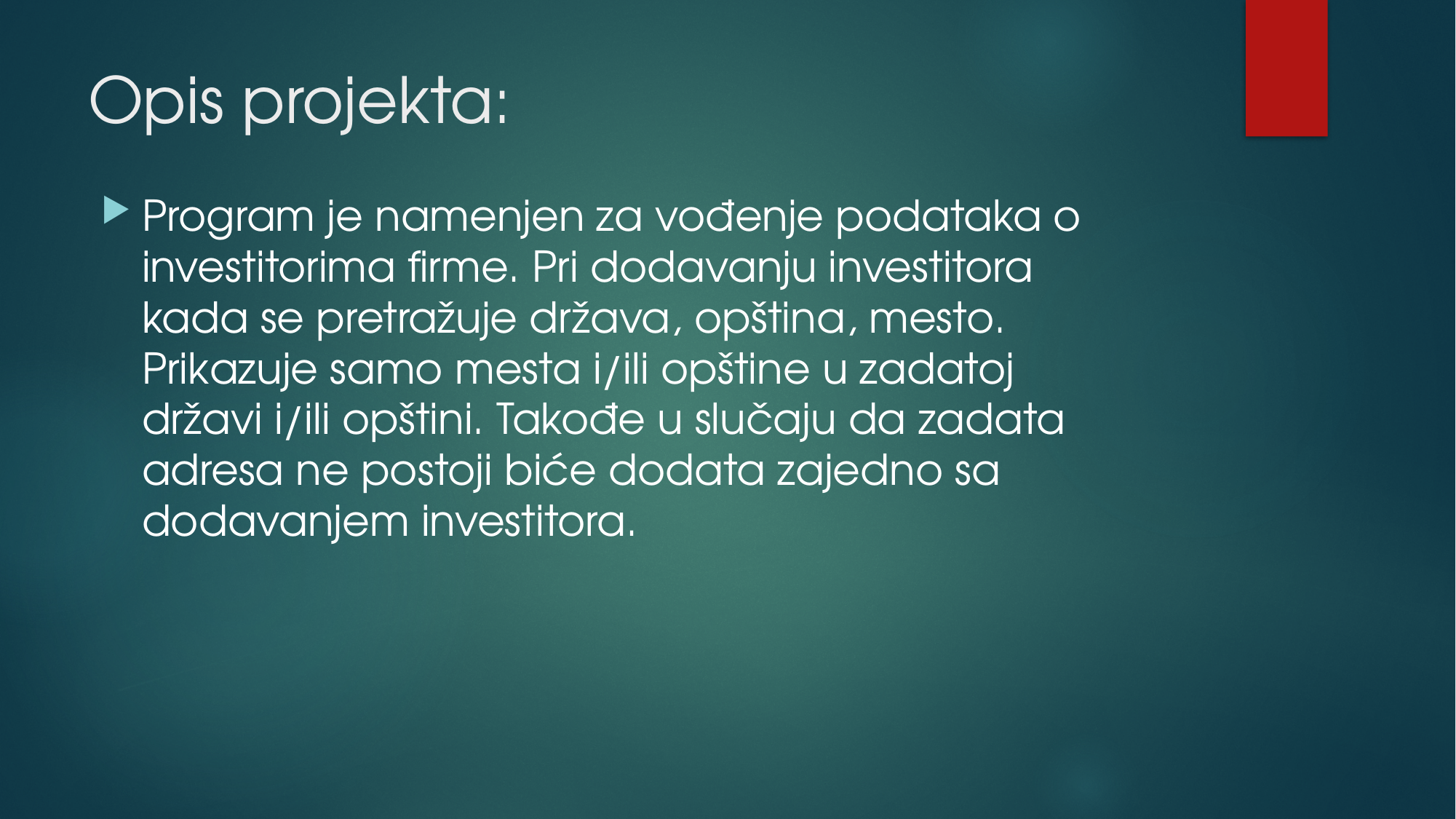

# Opis projekta:
Program je namenjen za vođenje podataka o investitorima firme. Pri dodavanju investitora kada se pretražuje država, opština, mesto. Prikazuje samo mesta i/ili opštine u zadatoj državi i/ili opštini. Takođe u slučaju da zadata adresa ne postoji biće dodata zajedno sa dodavanjem investitora.